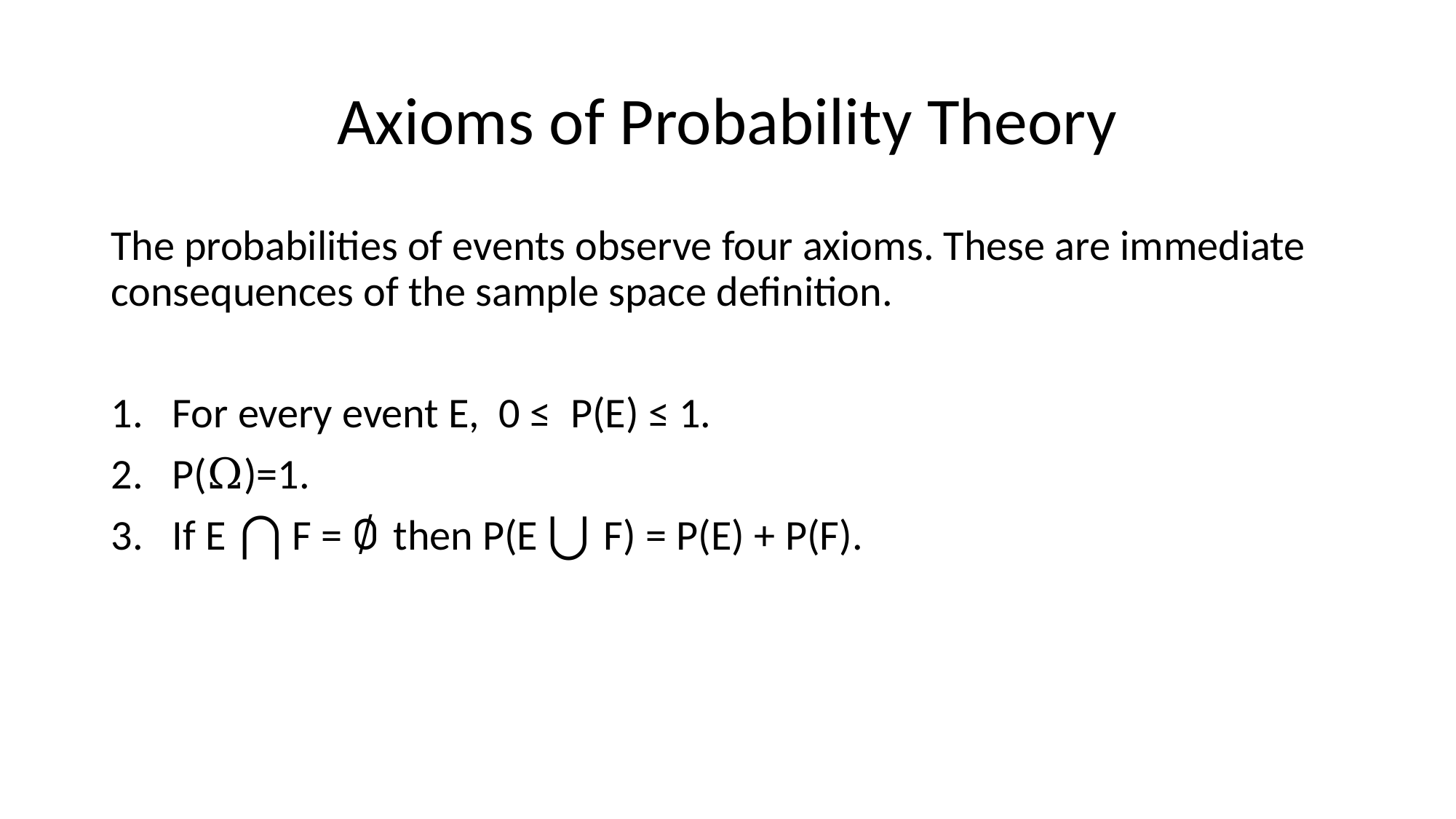

# Axioms of Probability Theory
The probabilities of events observe four axioms. These are immediate consequences of the sample space definition.

For every event E,  0 ≤  P(E) ≤ 1.
P(Ω)=1.
If E ⋂ F = ∅ then P(E ⋃ F) = P(E) + P(F).